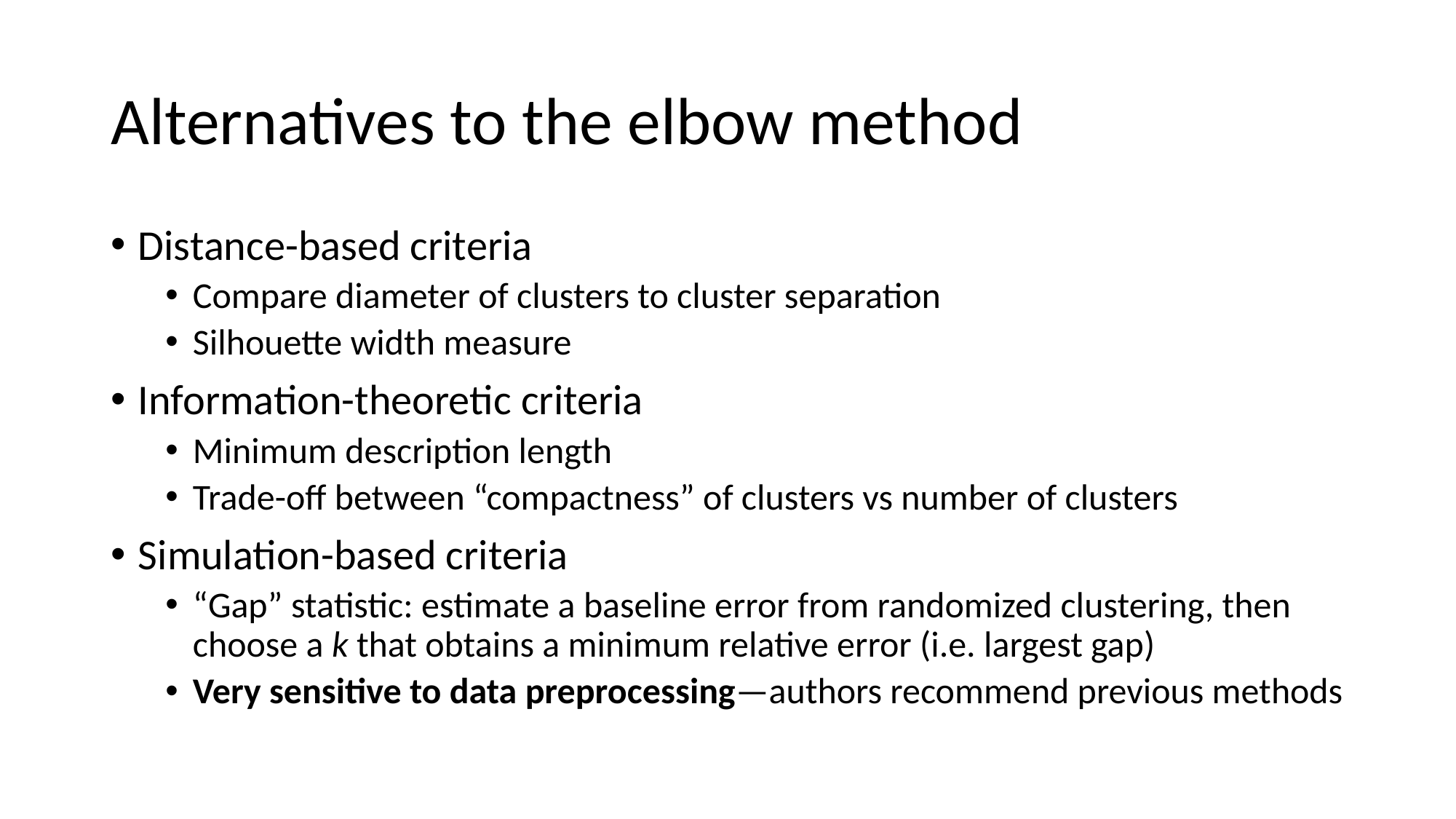

# Alternatives to the elbow method
Distance-based criteria
Compare diameter of clusters to cluster separation
Silhouette width measure
Information-theoretic criteria
Minimum description length
Trade-off between “compactness” of clusters vs number of clusters
Simulation-based criteria
“Gap” statistic: estimate a baseline error from randomized clustering, then choose a k that obtains a minimum relative error (i.e. largest gap)
Very sensitive to data preprocessing—authors recommend previous methods